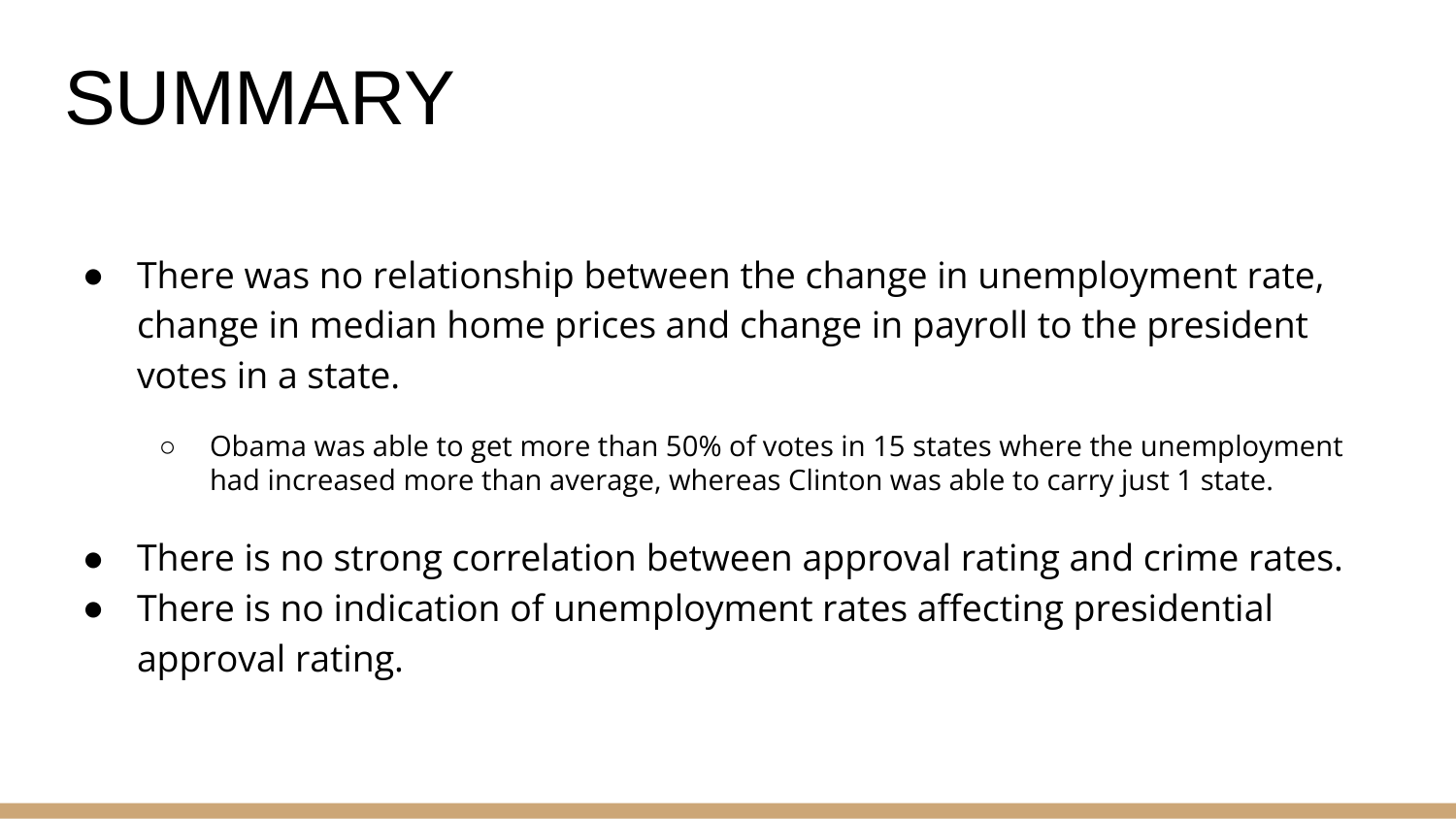

# SUMMARY

There was no relationship between the change in unemployment rate, change in median home prices and change in payroll to the president votes in a state.
Obama was able to get more than 50% of votes in 15 states where the unemployment had increased more than average, whereas Clinton was able to carry just 1 state.
There is no strong correlation between approval rating and crime rates.
There is no indication of unemployment rates affecting presidential approval rating.